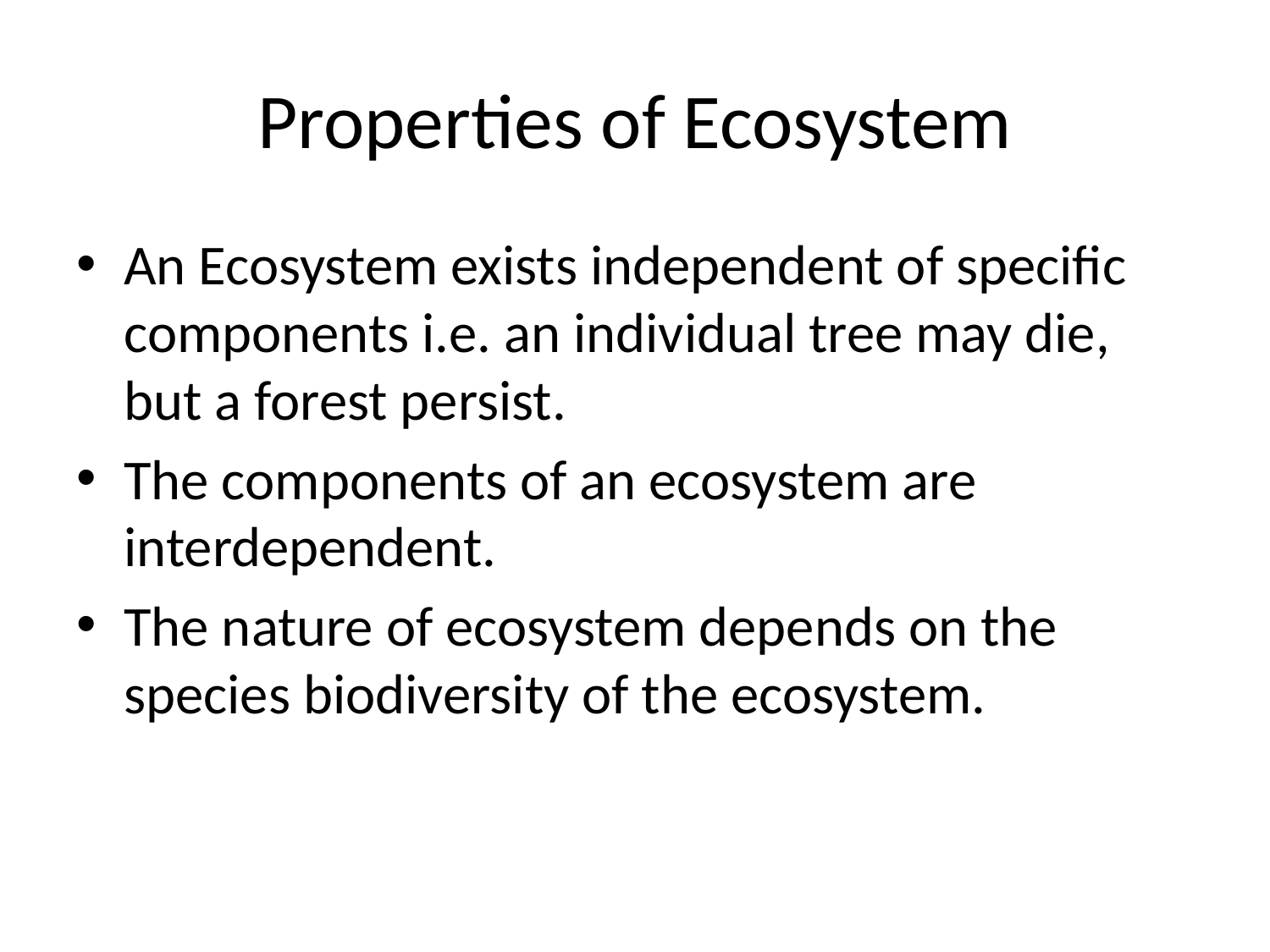

# Properties of Ecosystem
An Ecosystem exists independent of specific components i.e. an individual tree may die, but a forest persist.
The components of an ecosystem are interdependent.
The nature of ecosystem depends on the species biodiversity of the ecosystem.